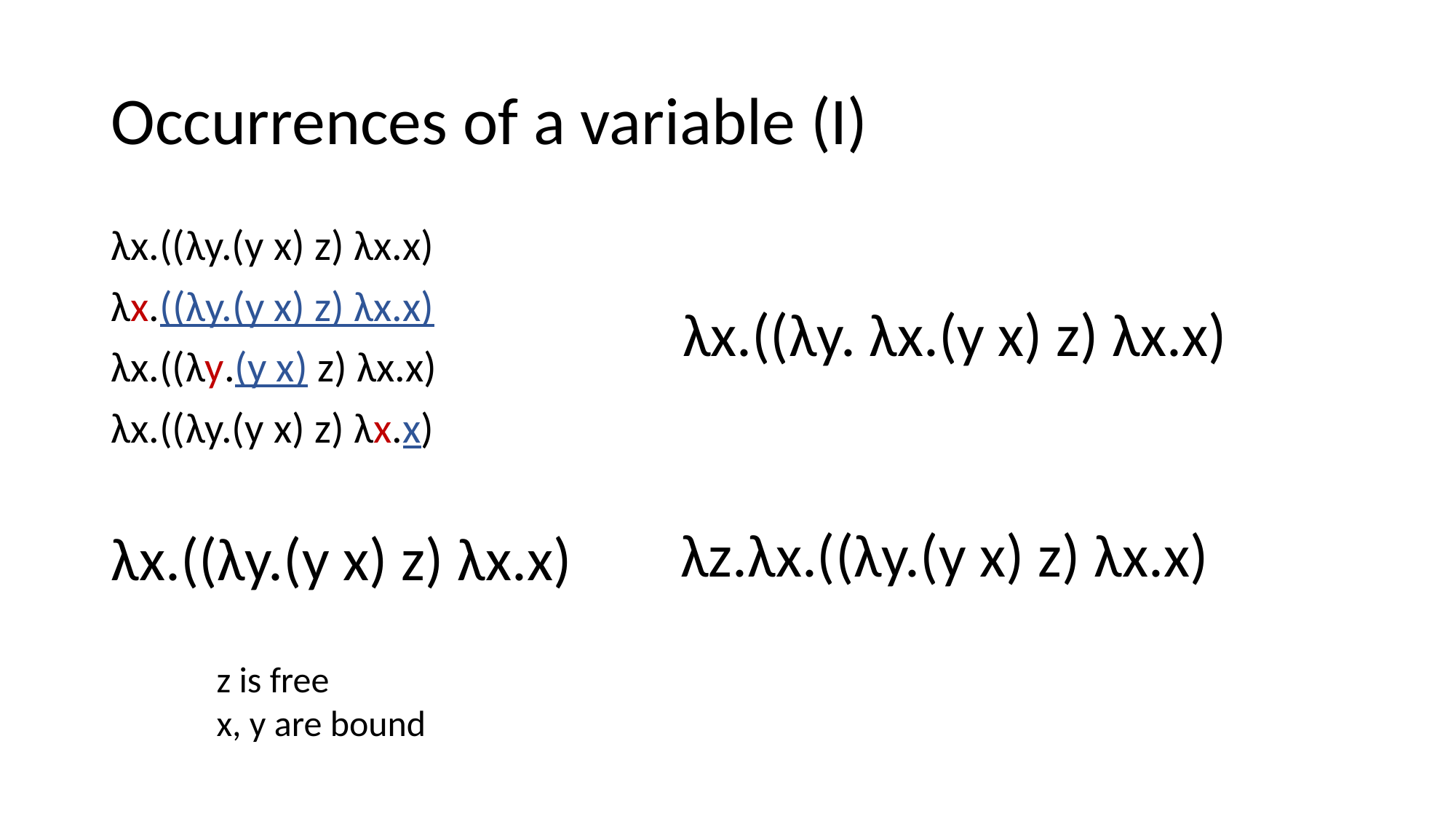

# Occurrences of a variable (I)
λx.((λy.(y x) z) λx.x)
λx.((λy.(y x) z) λx.x)
λx.((λy.(y x) z) λx.x)
λx.((λy.(y x) z) λx.x)

λx.((λy.(y x) z) λx.x)

λx.((λy. λx.(y x) z) λx.x)
λz.λx.((λy.(y x) z) λx.x)
z is free
x, y are bound